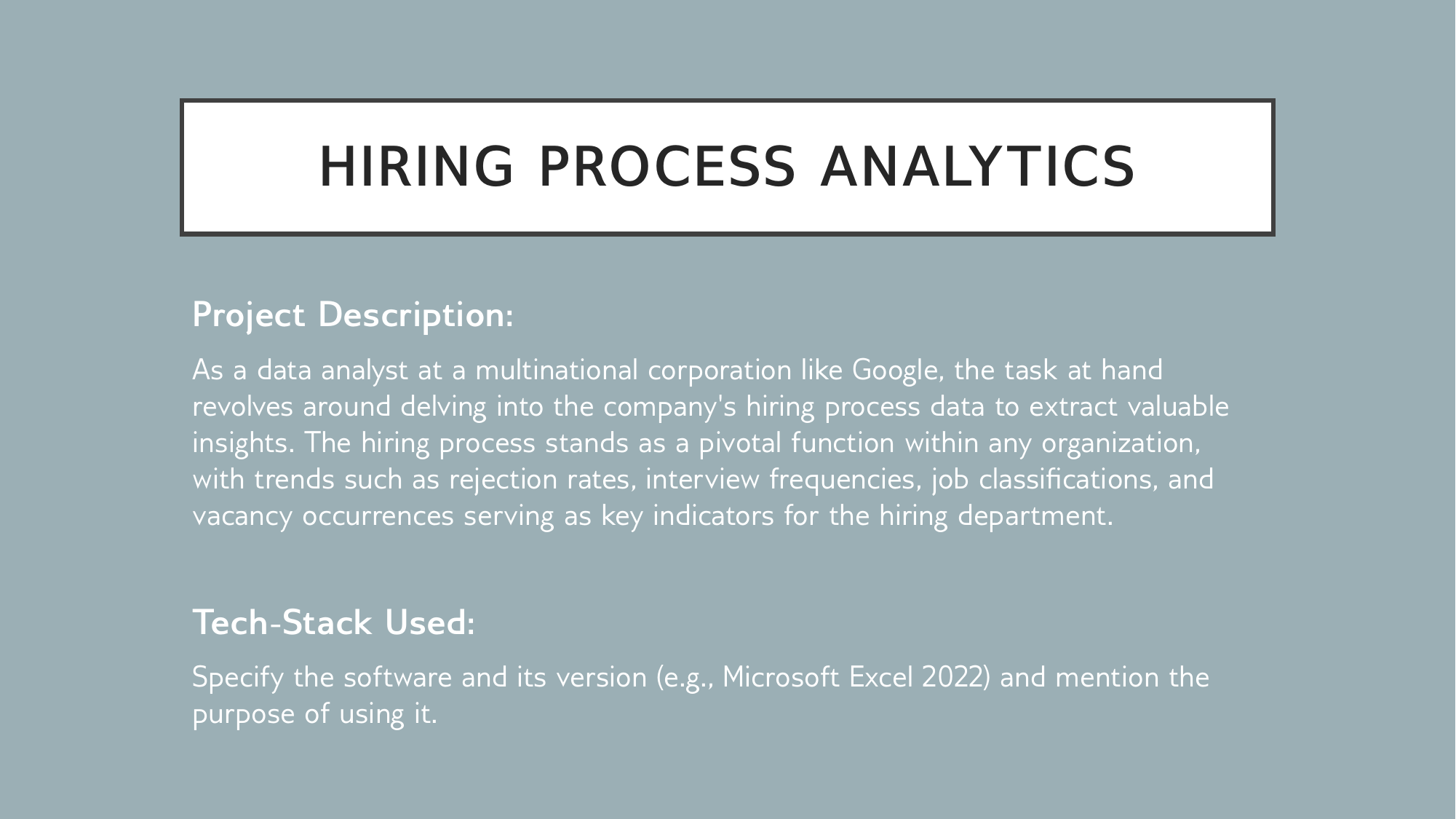

# Hiring Process Analytics
Project Description:
As a data analyst at a multinational corporation like Google, the task at hand revolves around delving into the company's hiring process data to extract valuable insights. The hiring process stands as a pivotal function within any organization, with trends such as rejection rates, interview frequencies, job classifications, and vacancy occurrences serving as key indicators for the hiring department.

Tech-Stack Used:
Specify the software and its version (e.g., Microsoft Excel 2022) and mention the purpose of using it.